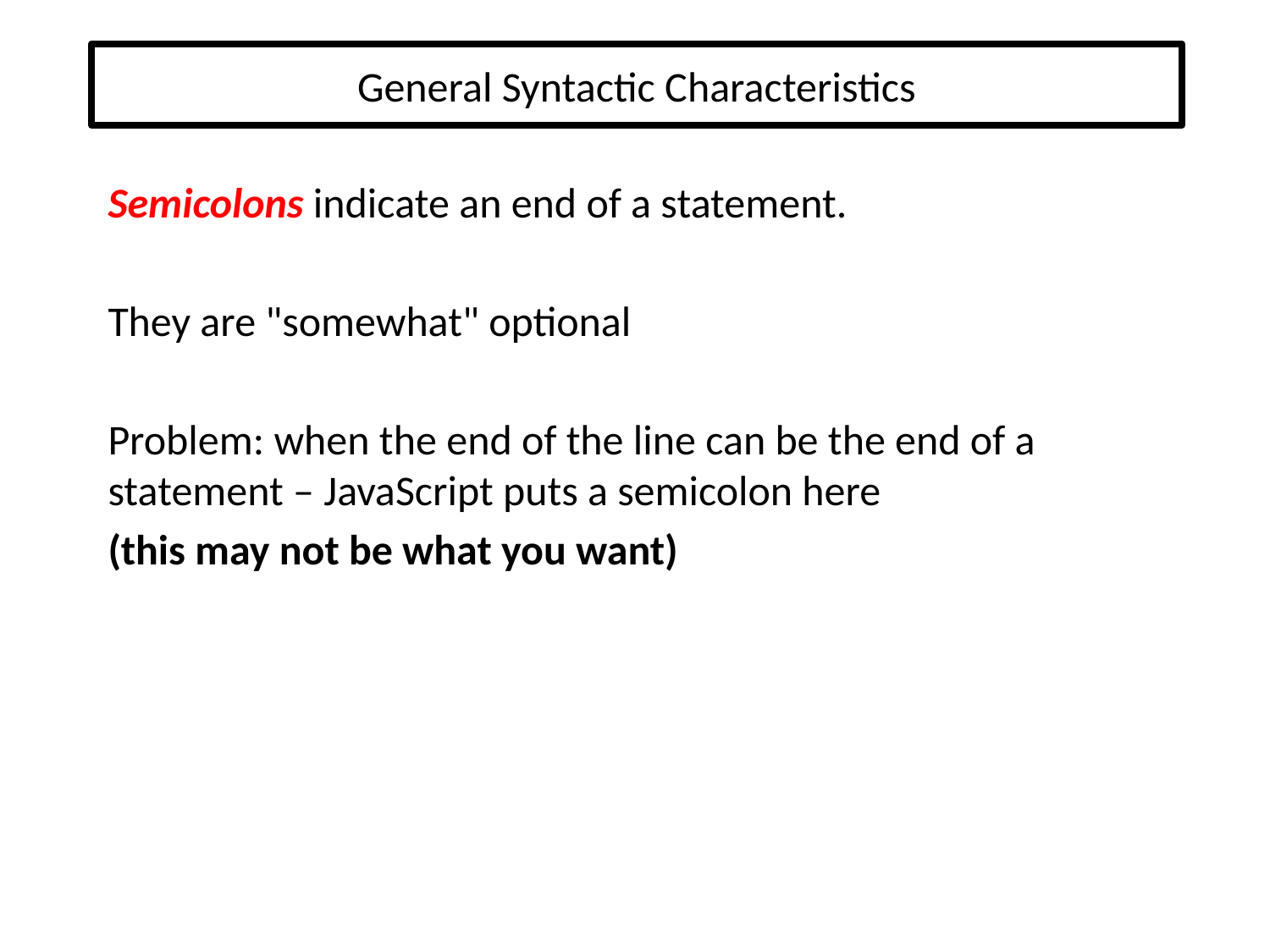

# General Syntactic Characteristics
Semicolons indicate an end of a statement.

They are "somewhat" optional

Problem: when the end of the line can be the end of a statement – JavaScript puts a semicolon here
(this may not be what you want)